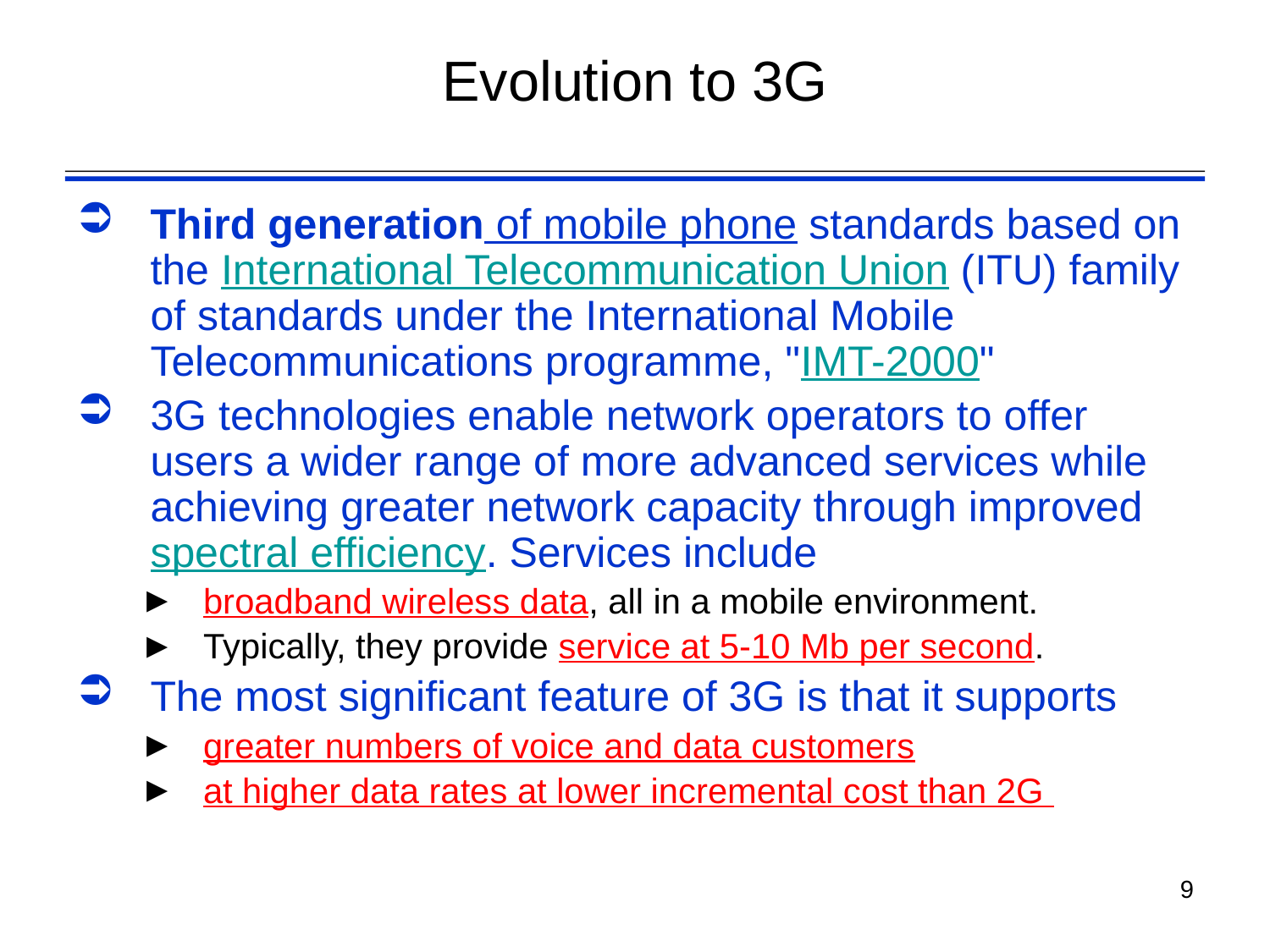

# Evolution to 3G
Third generation of mobile phone standards based on the International Telecommunication Union (ITU) family of standards under the International Mobile Telecommunications programme, "IMT-2000"
3G technologies enable network operators to offer users a wider range of more advanced services while achieving greater network capacity through improved spectral efficiency. Services include
broadband wireless data, all in a mobile environment.
Typically, they provide service at 5-10 Mb per second.
The most significant feature of 3G is that it supports
greater numbers of voice and data customers
at higher data rates at lower incremental cost than 2G
9